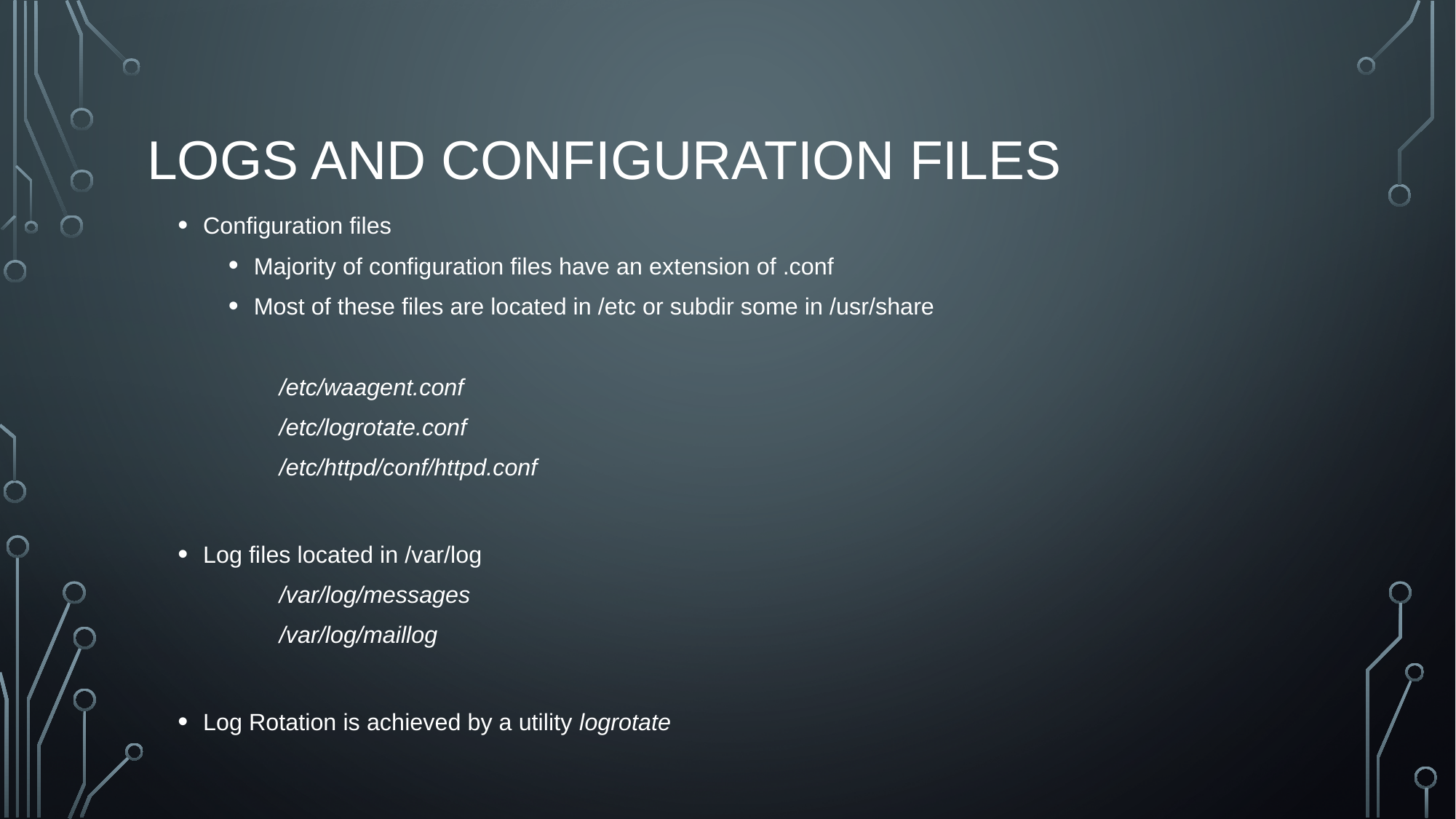

# Logs and Configuration Files
Configuration files
Majority of configuration files have an extension of .conf
Most of these files are located in /etc or subdir some in /usr/share

/etc/waagent.conf
/etc/logrotate.conf
/etc/httpd/conf/httpd.conf

Log files located in /var/log
/var/log/messages
/var/log/maillog

Log Rotation is achieved by a utility logrotate